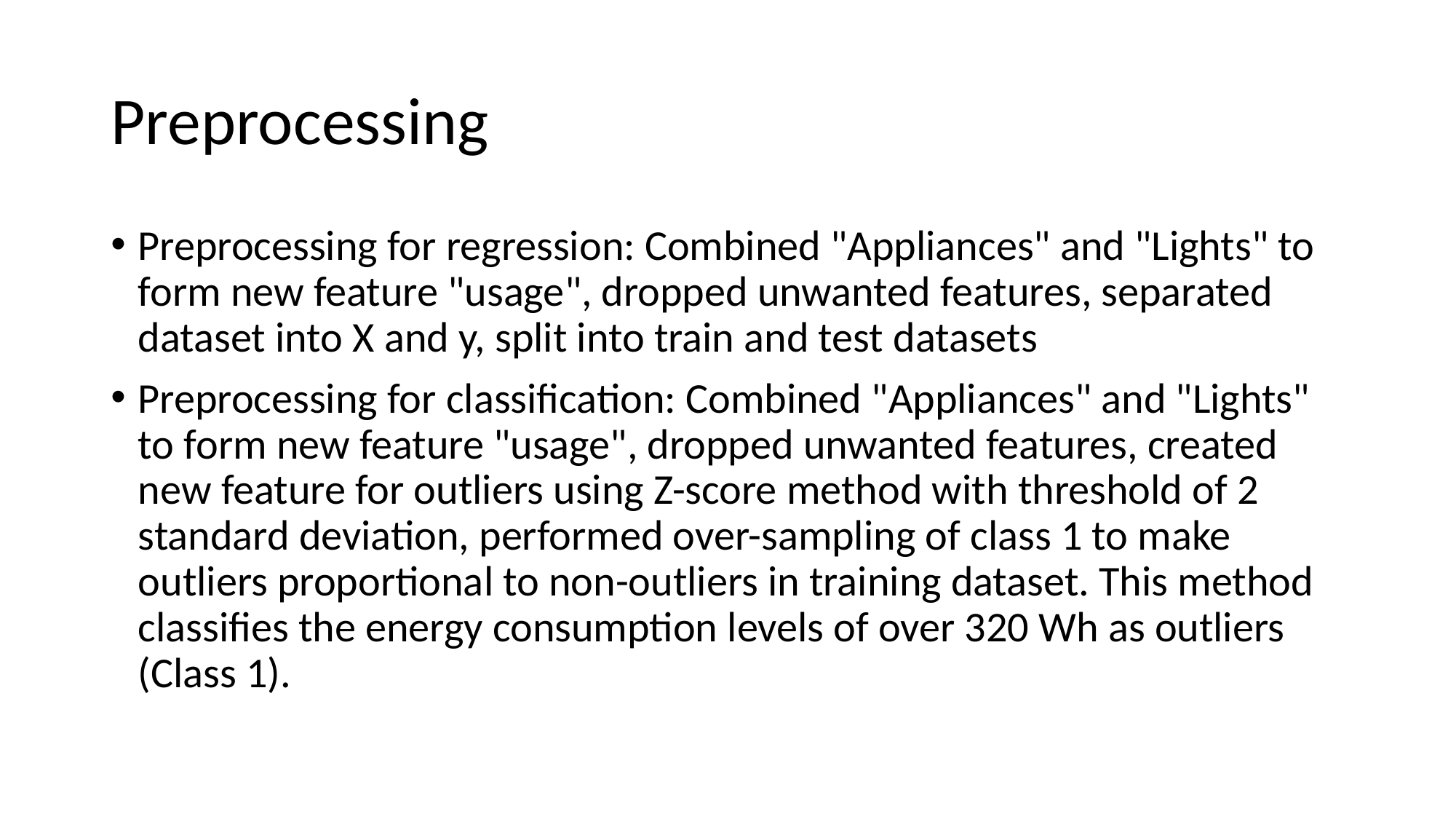

# Preprocessing
Preprocessing for regression: Combined "Appliances" and "Lights" to form new feature "usage", dropped unwanted features, separated dataset into X and y, split into train and test datasets
Preprocessing for classification: Combined "Appliances" and "Lights" to form new feature "usage", dropped unwanted features, created new feature for outliers using Z-score method with threshold of 2 standard deviation, performed over-sampling of class 1 to make outliers proportional to non-outliers in training dataset. This method classifies the energy consumption levels of over 320 Wh as outliers (Class 1).